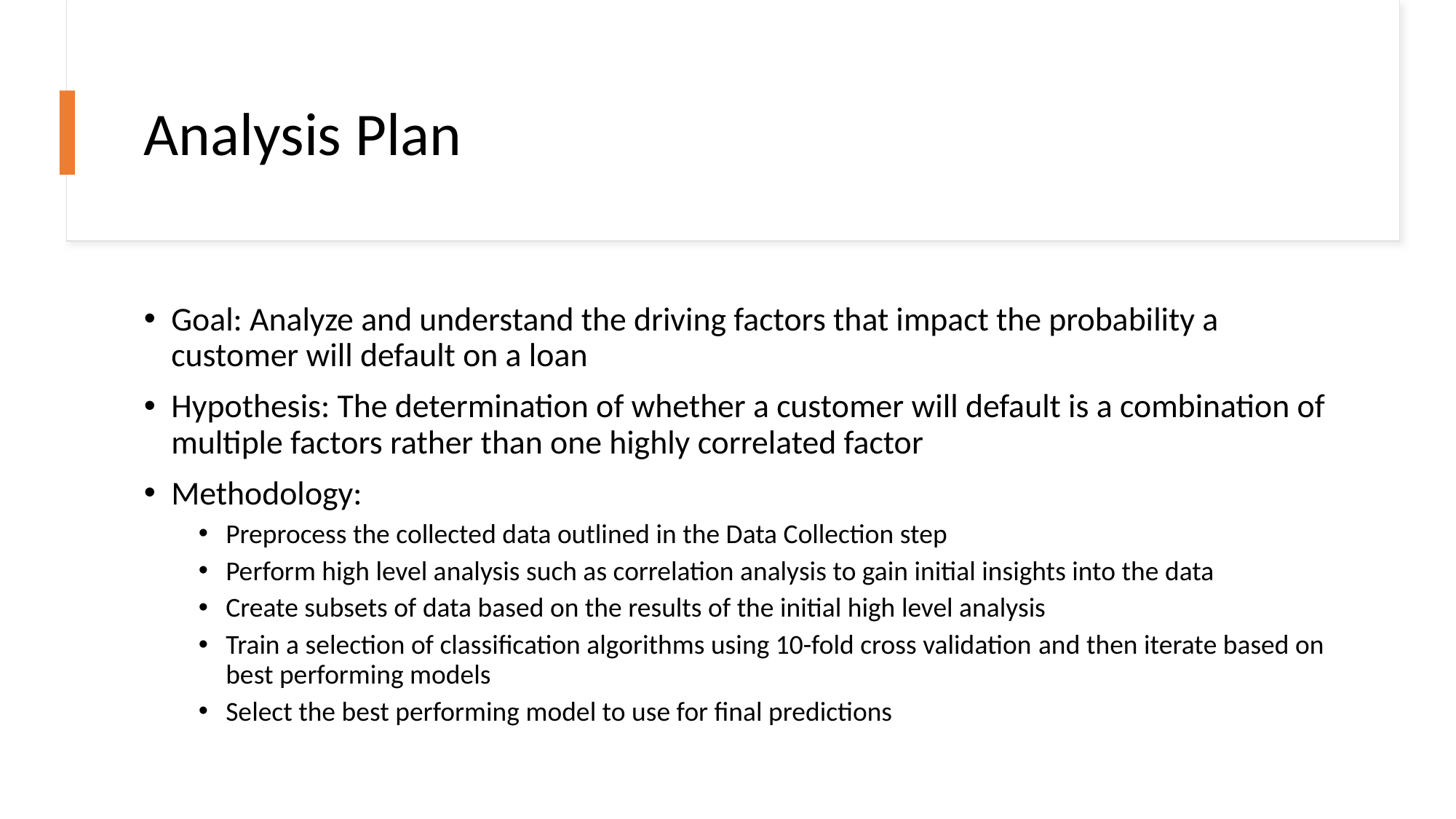

# Analysis Plan

Goal: Analyze and understand the driving factors that impact the probability a customer will default on a loan
Hypothesis: The determination of whether a customer will default is a combination of multiple factors rather than one highly correlated factor
Methodology:
Preprocess the collected data outlined in the Data Collection step
Perform high level analysis such as correlation analysis to gain initial insights into the data
Create subsets of data based on the results of the initial high level analysis
Train a selection of classification algorithms using 10-fold cross validation and then iterate based on best performing models
Select the best performing model to use for final predictions